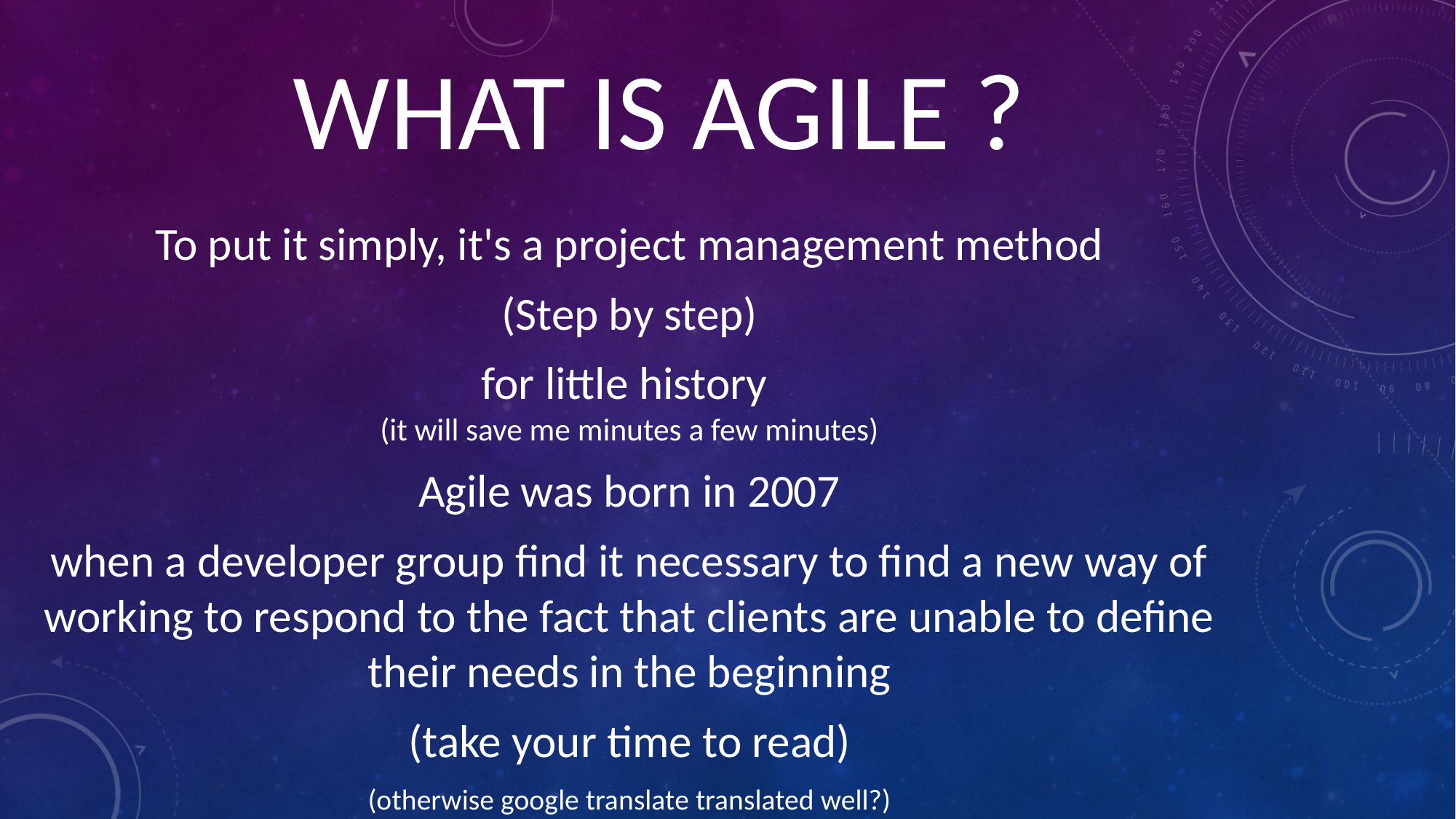

# What is Agile ?
To put it simply, it's a project management method
(Step by step)
for little history
(it will save me minutes a few minutes)
Agile was born in 2007
when a developer group find it necessary to find a new way of working to respond to the fact that clients are unable to define their needs in the beginning
(take your time to read)
(otherwise google translate translated well?)